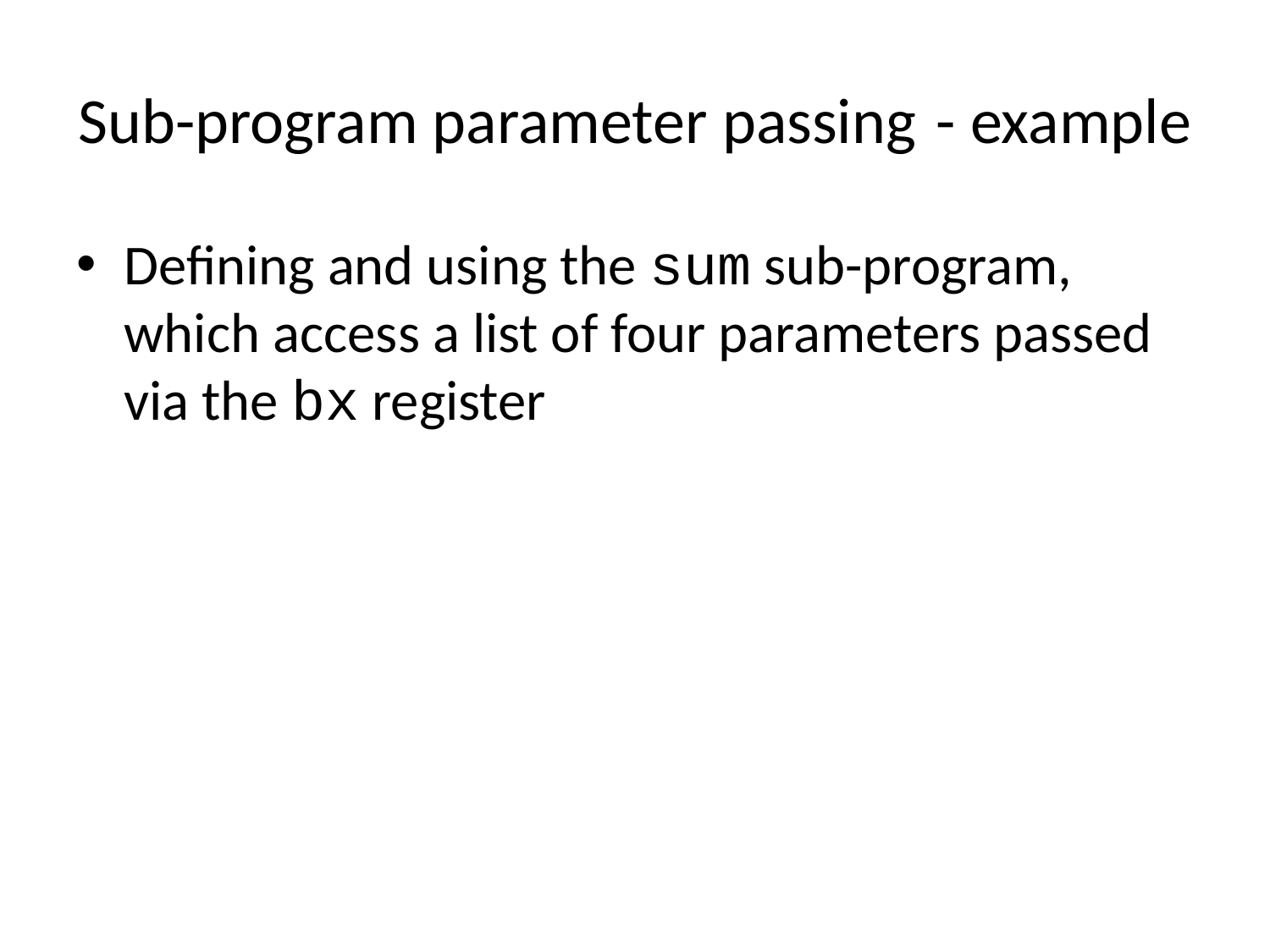

# Sub-program parameter passing	 - example
Defining and using the sum sub-program, which access a list of four parameters passed via the bx register